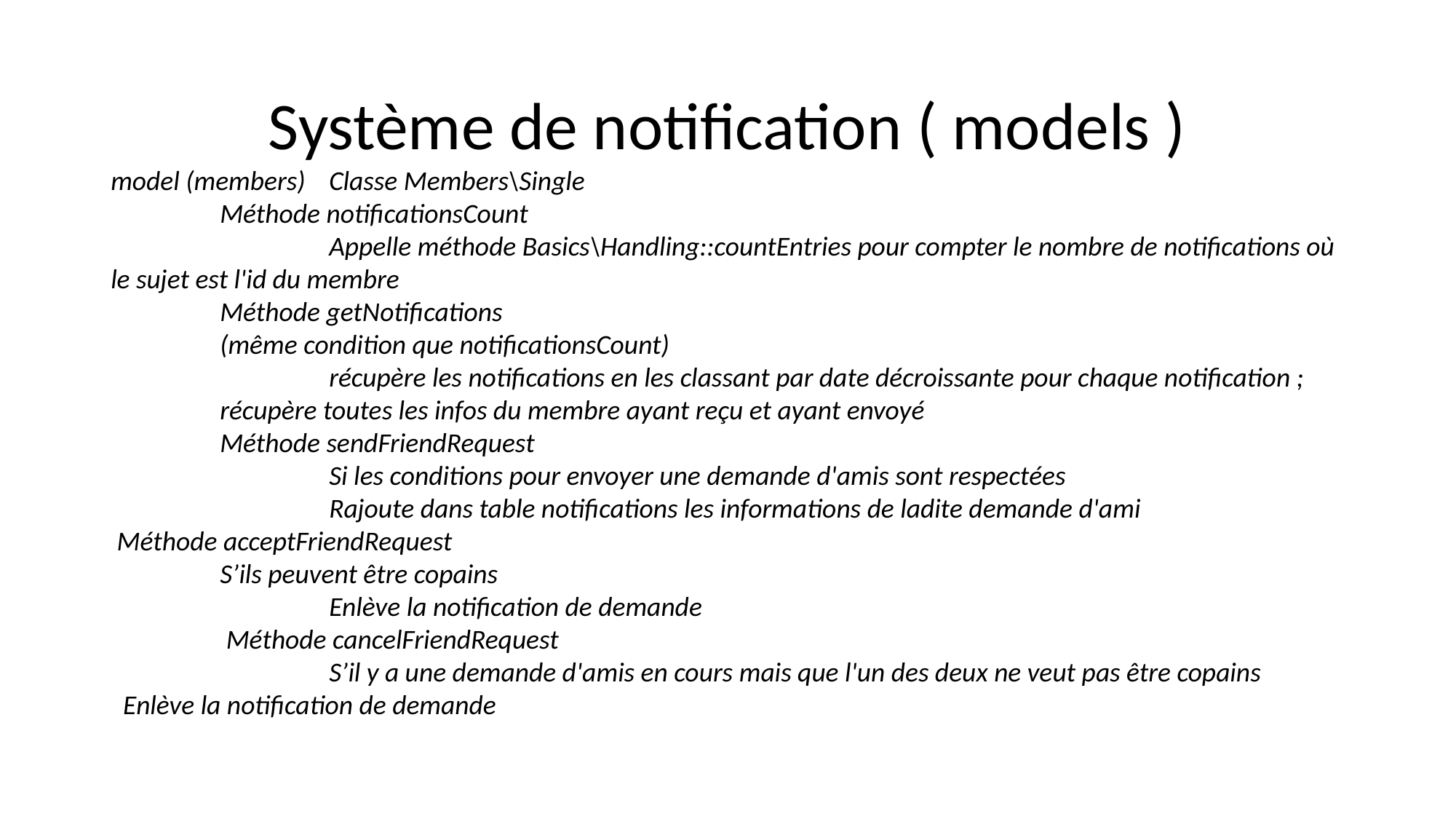

Système de notification ( models )
model (members)	Classe Members\Single
	Méthode notificationsCount
		Appelle méthode Basics\Handling::countEntries pour compter le nombre de notifications où le sujet est l'id du membre
	Méthode getNotifications
	(même condition que notificationsCount)
		récupère les notifications en les classant par date décroissante pour chaque notification ; 		récupère toutes les infos du membre ayant reçu et ayant envoyé
	Méthode sendFriendRequest
		Si les conditions pour envoyer une demande d'amis sont respectées
		Rajoute dans table notifications les informations de ladite demande d'ami	 	 Méthode acceptFriendRequest
	S’ils peuvent être copains
		Enlève la notification de demande
	 Méthode cancelFriendRequest
		S’il y a une demande d'amis en cours mais que l'un des deux ne veut pas être copains                Enlève la notification de demande